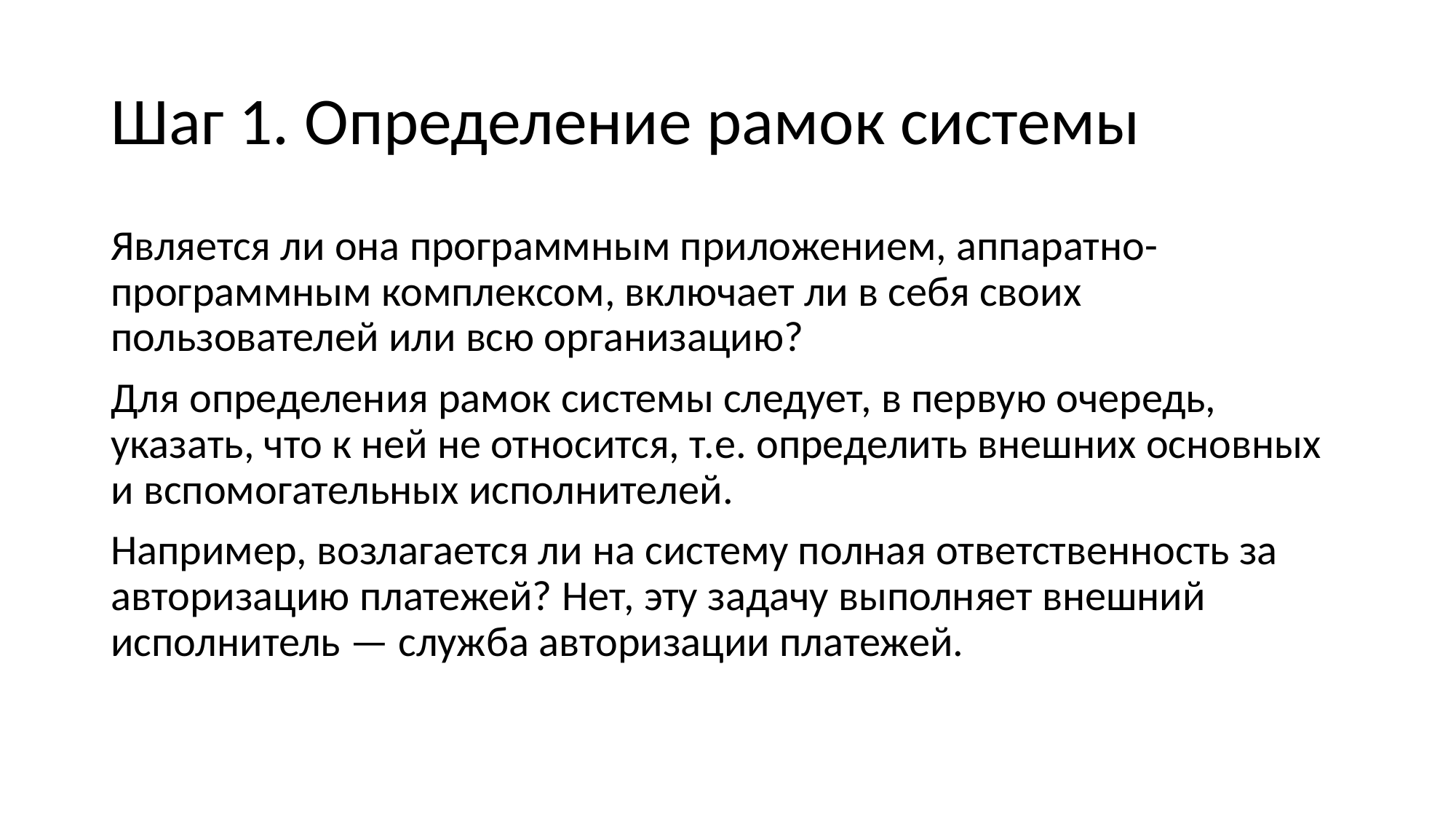

# Шаг 1. Определение рамок системы
Является ли она программным приложением, аппаратно-программным комплексом, включает ли в себя своих пользователей или всю организацию?
Для определения рамок системы следует, в первую очередь, указать, что к ней не относится, т.е. определить внешних основных и вспомогательных исполнителей.
Например, возлагается ли на систему полная ответственность за авторизацию платежей? Нет, эту задачу выполняет внешний исполнитель — служба авторизации платежей.